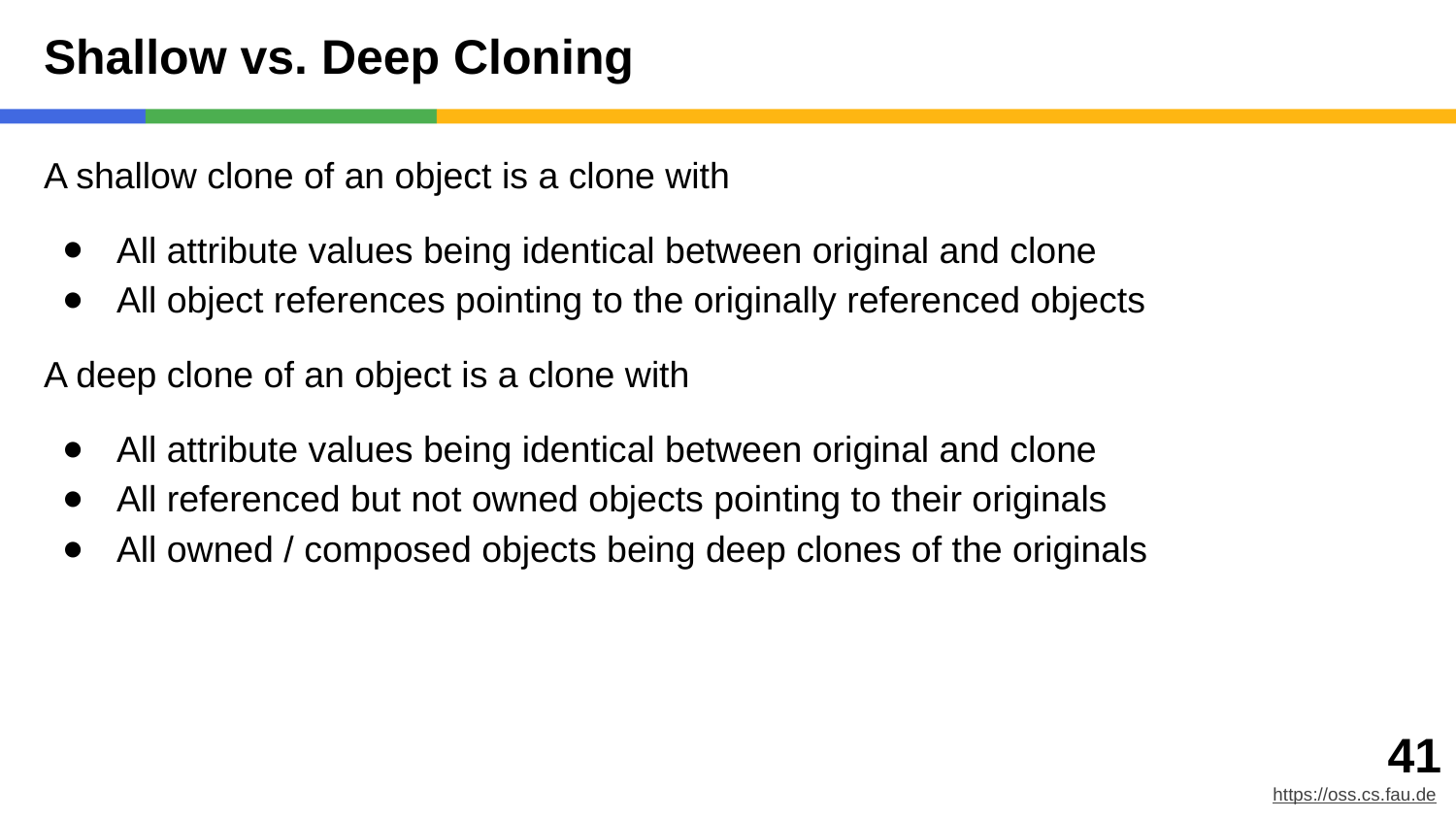

# Shallow vs. Deep Cloning
A shallow clone of an object is a clone with
All attribute values being identical between original and clone
All object references pointing to the originally referenced objects
A deep clone of an object is a clone with
All attribute values being identical between original and clone
All referenced but not owned objects pointing to their originals
All owned / composed objects being deep clones of the originals
41
https://oss.cs.fau.de